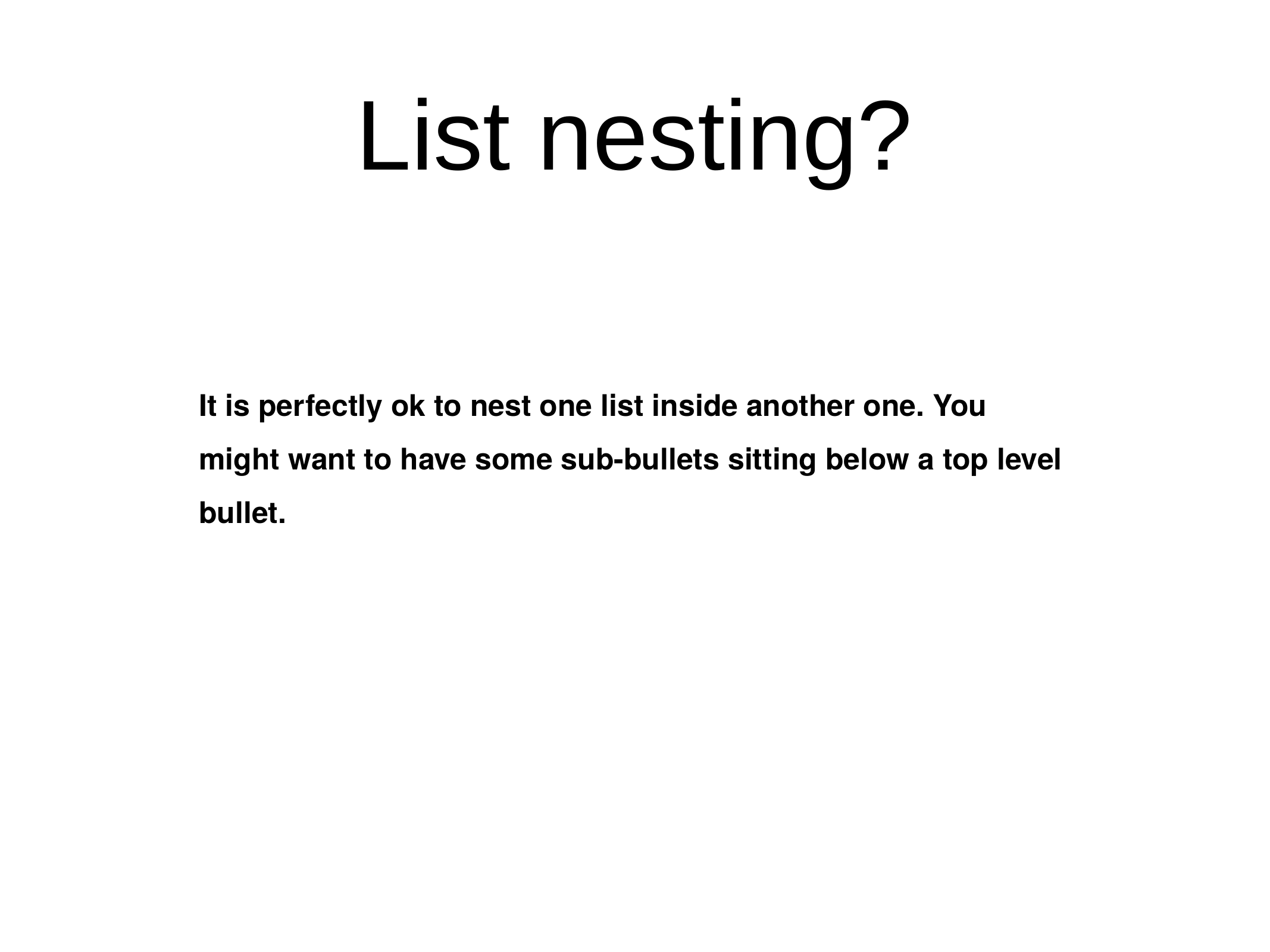

# List nesting?
It is perfectly ok to nest one list inside another one. You might want to have some sub-bullets sitting below a top level bullet.